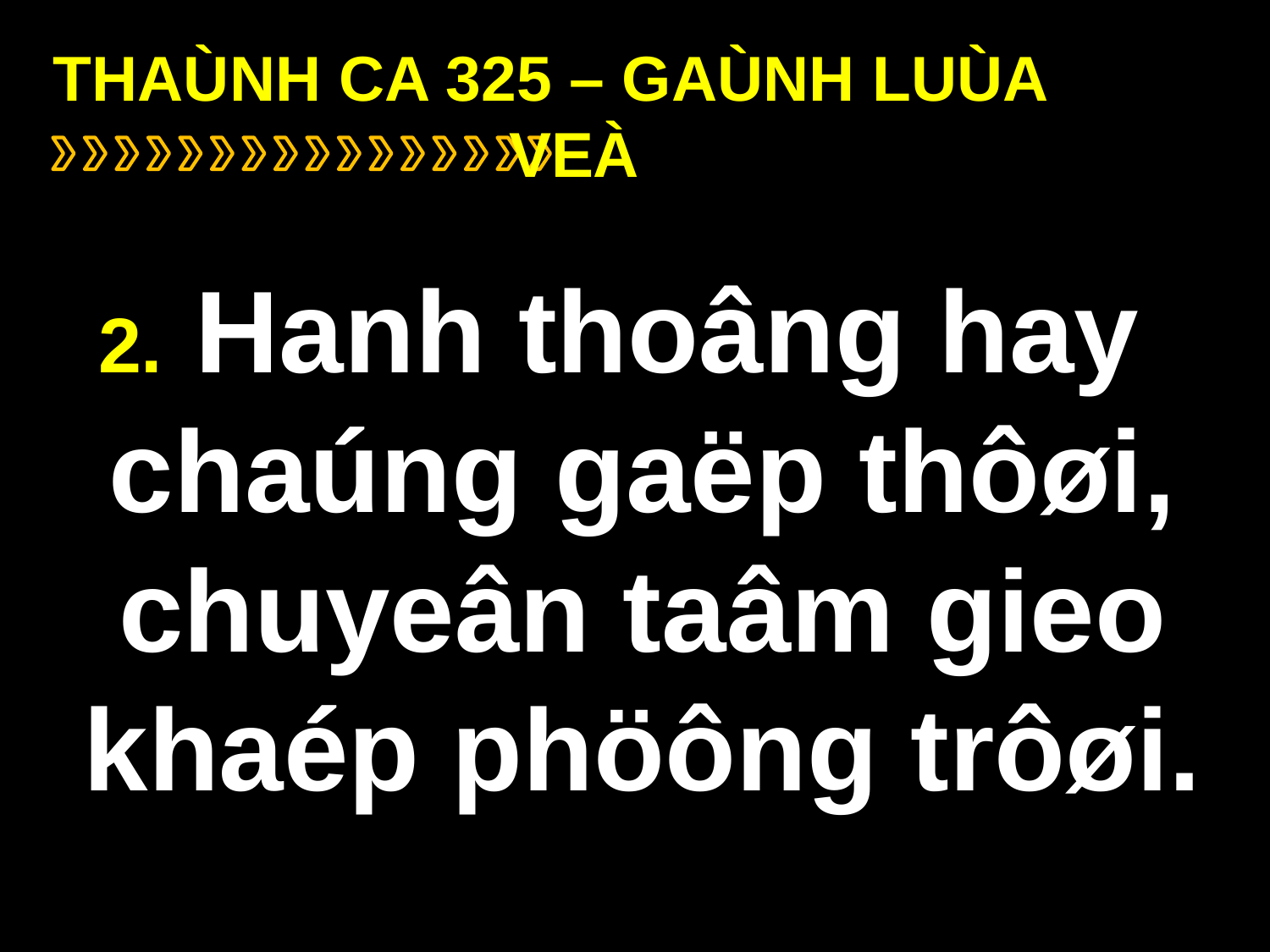

THAÙNH CA 325 – GAÙNH LUÙA VEÀ
2. Hanh thoâng hay chaúng gaëp thôøi, chuyeân taâm gieo khaép phöông trôøi.